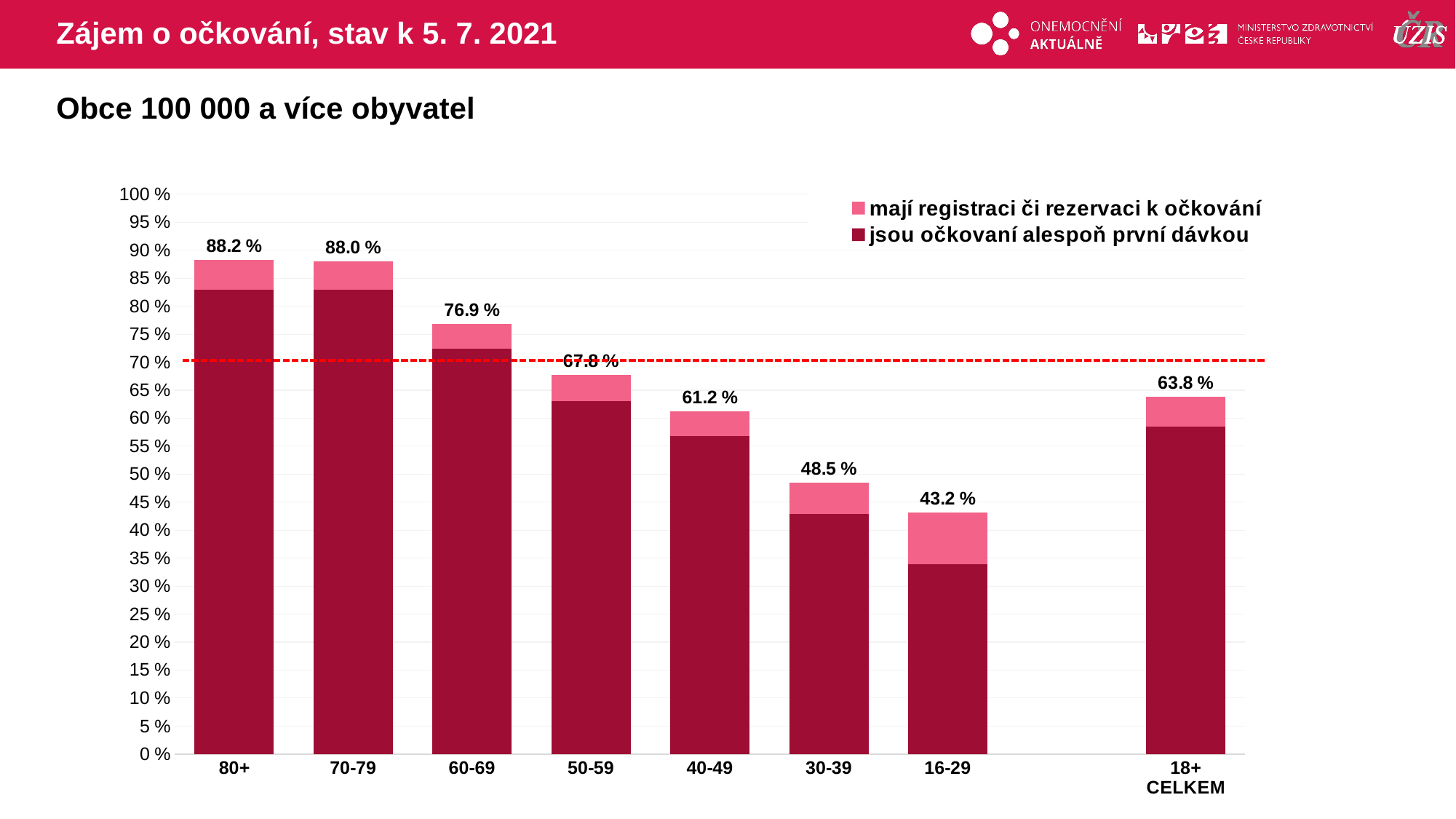

# Zájem o očkování, stav k 5. 7. 2021
Obce 100 000 a více obyvatel

### Chart

| Category | mají registraci či rezervaci k očkování | jsou očkovaní alespoň první dávkou |
|---|---|---|
| 80+ | 88.23226 | 82.9621061 |
| 70-79 | 88.03616 | 82.9831786 |
| 60-69 | 76.86035 | 72.4036889 |
| 50-59 | 67.75704 | 63.0117875 |
| 40-49 | 61.21242 | 56.8472835 |
| 30-39 | 48.52705 | 42.9272518 |
| 16-29 | 43.1729 | 33.919089 |
|  | None | None |
| 18+ CELKEM | 63.84625 | 58.4485644 |